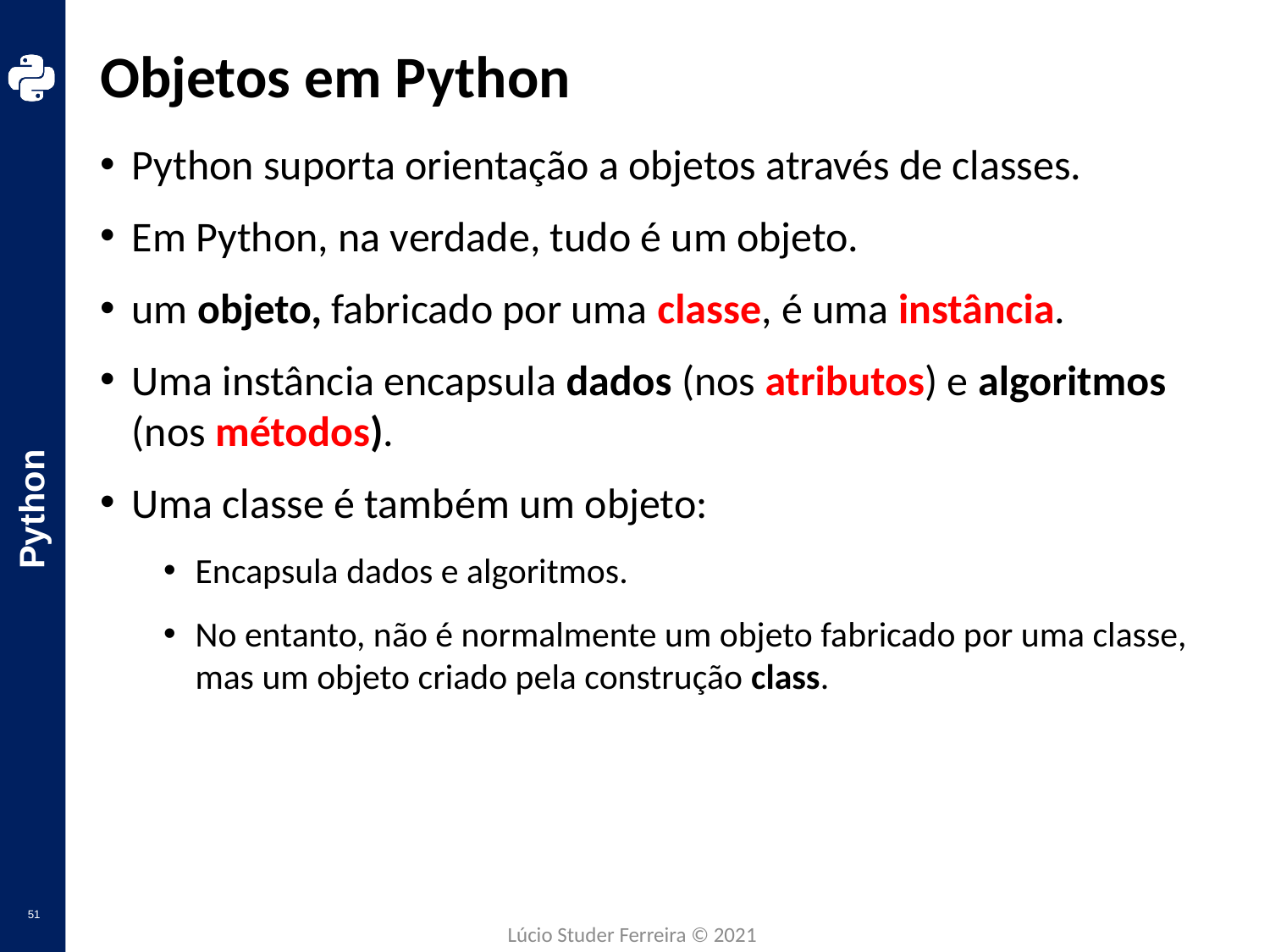

# Objetos em Python
Python suporta orientação a objetos através de classes.
Em Python, na verdade, tudo é um objeto.
um objeto, fabricado por uma classe, é uma instância.
Uma instância encapsula dados (nos atributos) e algoritmos (nos métodos).
Uma classe é também um objeto:
Encapsula dados e algoritmos.
No entanto, não é normalmente um objeto fabricado por uma classe, mas um objeto criado pela construção class.